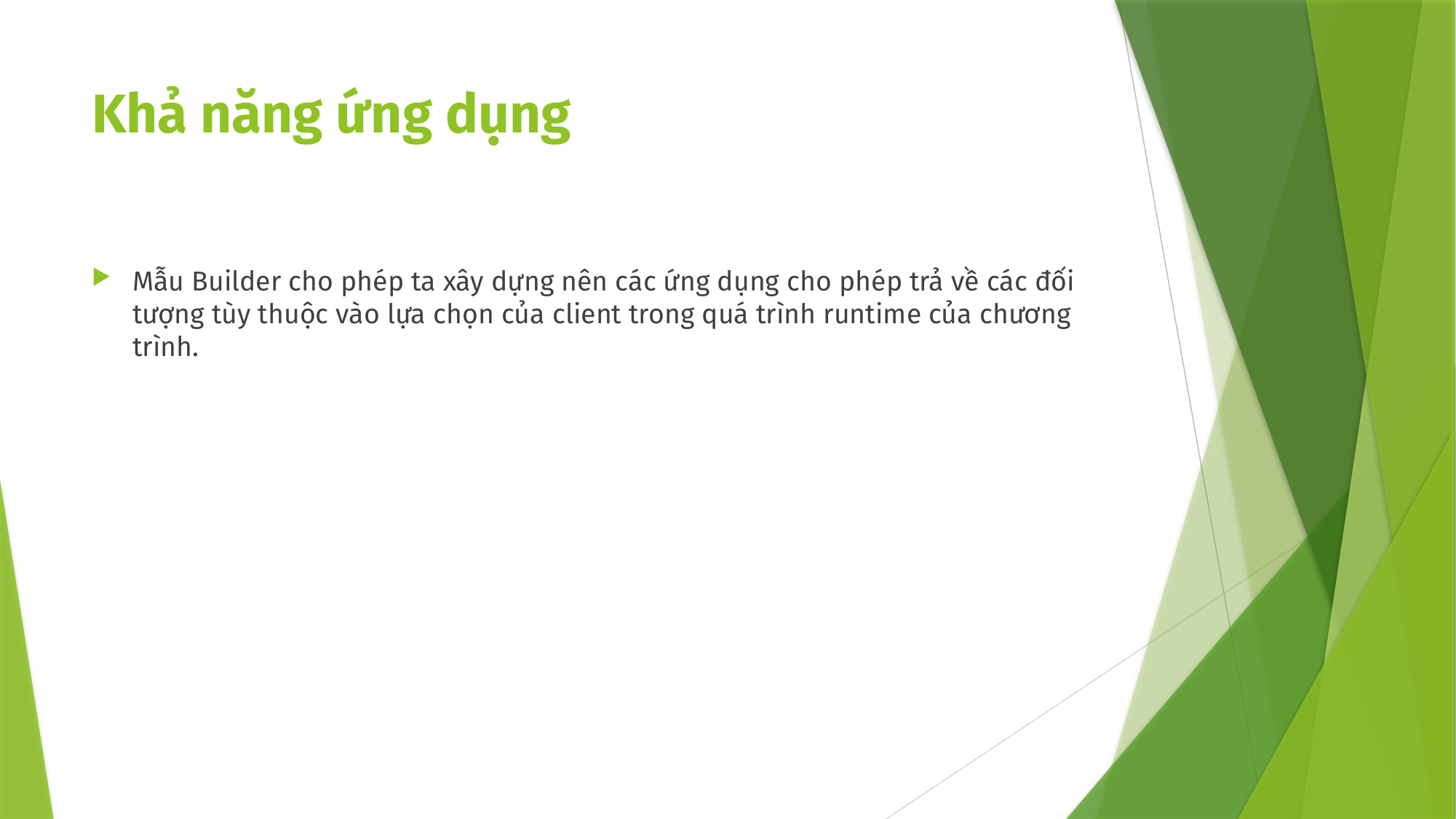

# Khả năng ứng dụng
Mẫu Builder cho phép ta xây dựng nên các ứng dụng cho phép trả về các đối tượng tùy thuộc vào lựa chọn của client trong quá trình runtime của chương trình.